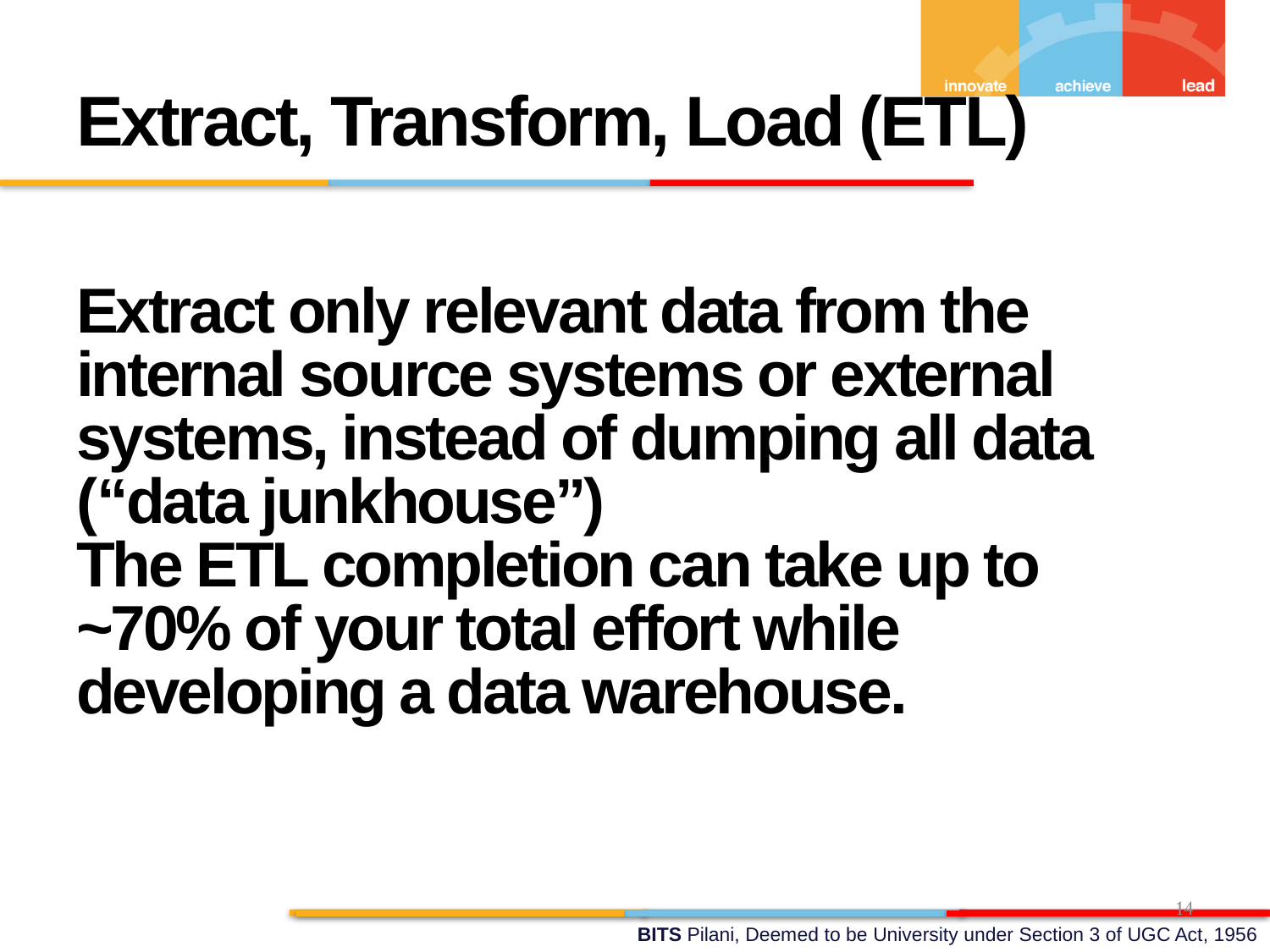

Extract, Transform, Load (ETL)
Extract only relevant data from the internal source systems or external systems, instead of dumping all data (“data junkhouse”)
The ETL completion can take up to ~70% of your total effort while developing a data warehouse.

14